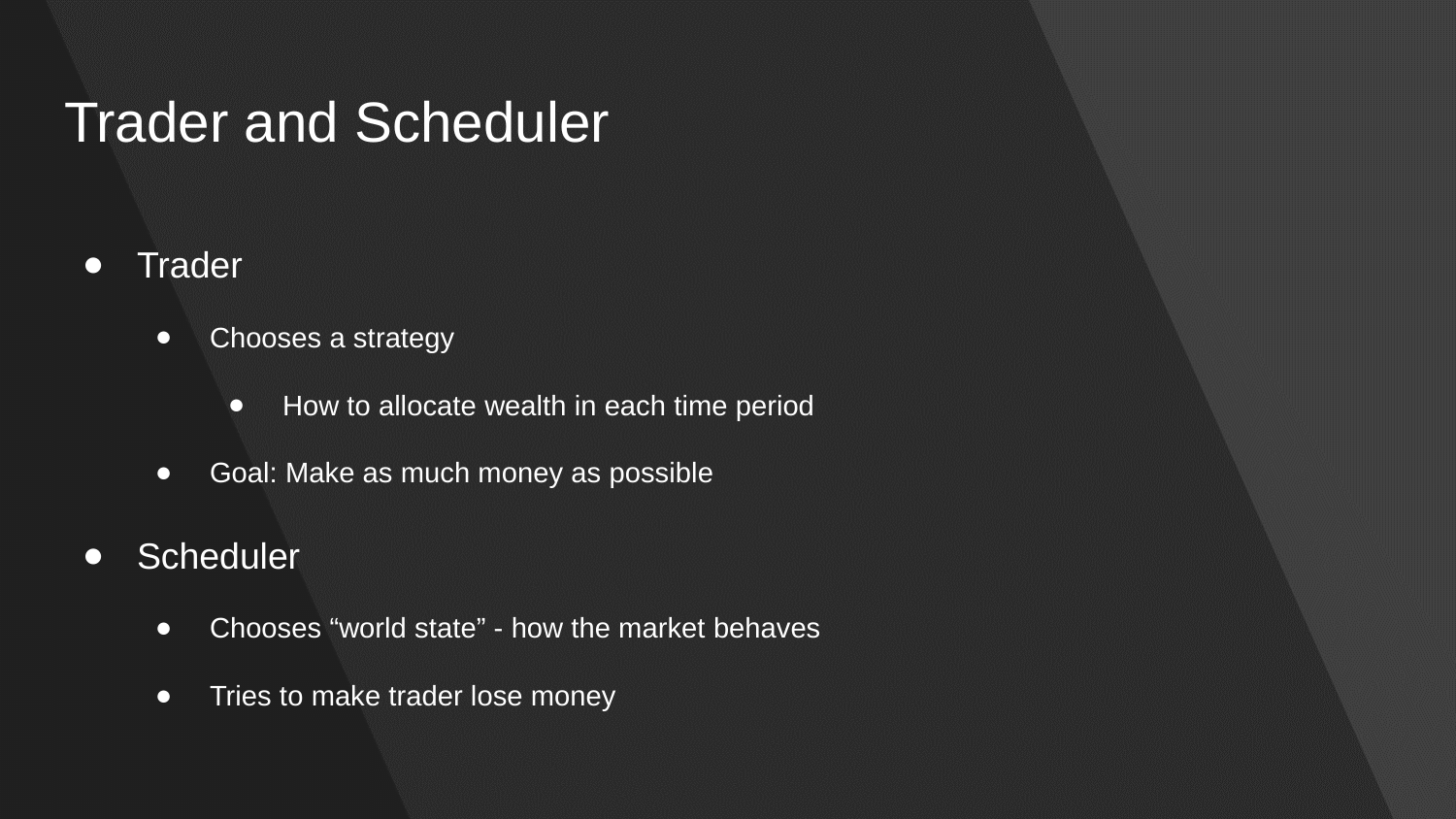

# Trader and Scheduler
Trader
Chooses a strategy
How to allocate wealth in each time period
Goal: Make as much money as possible
Scheduler
Chooses “world state” - how the market behaves
Tries to make trader lose money